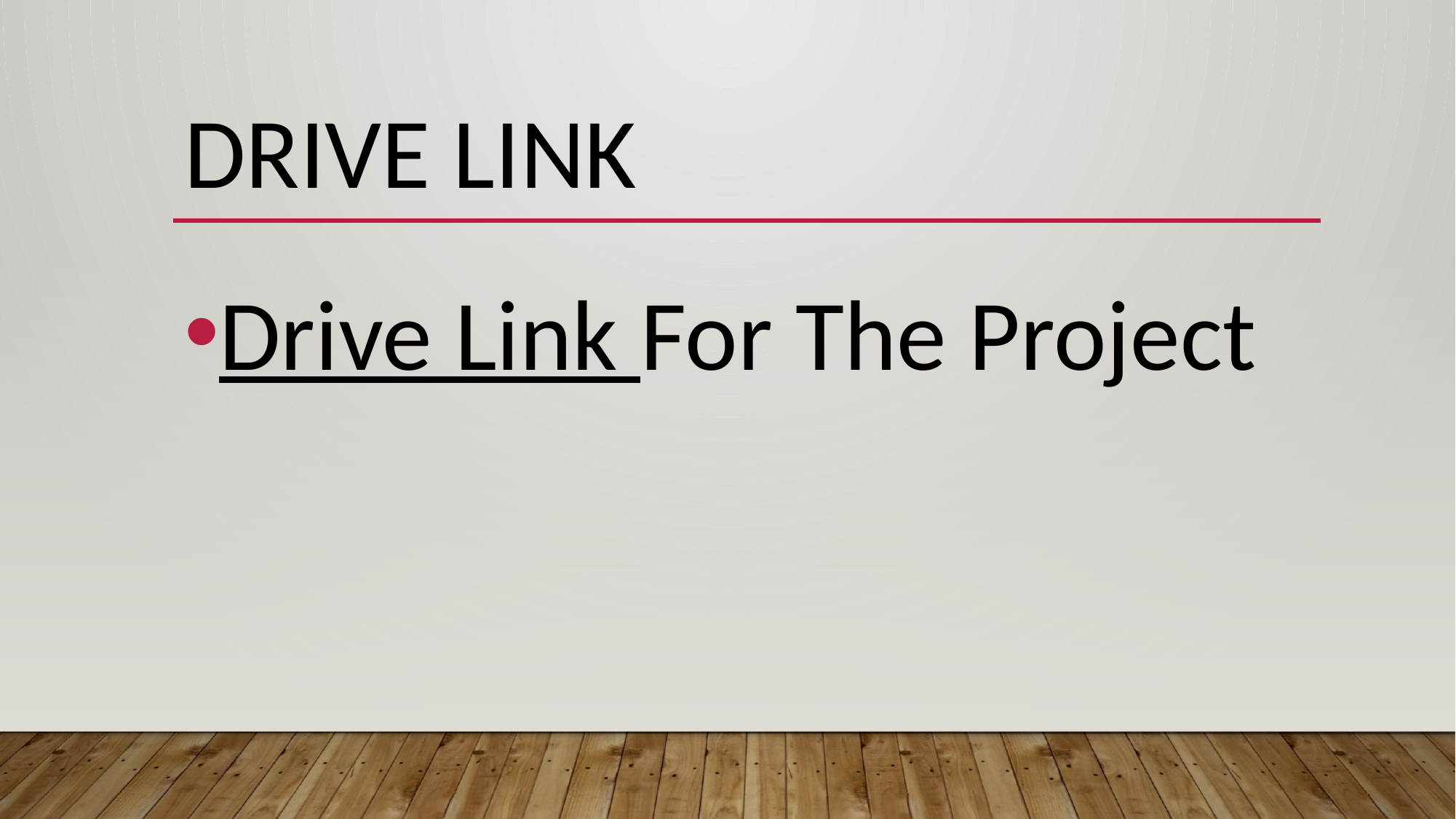

# Drive Link
Drive Link For The Project